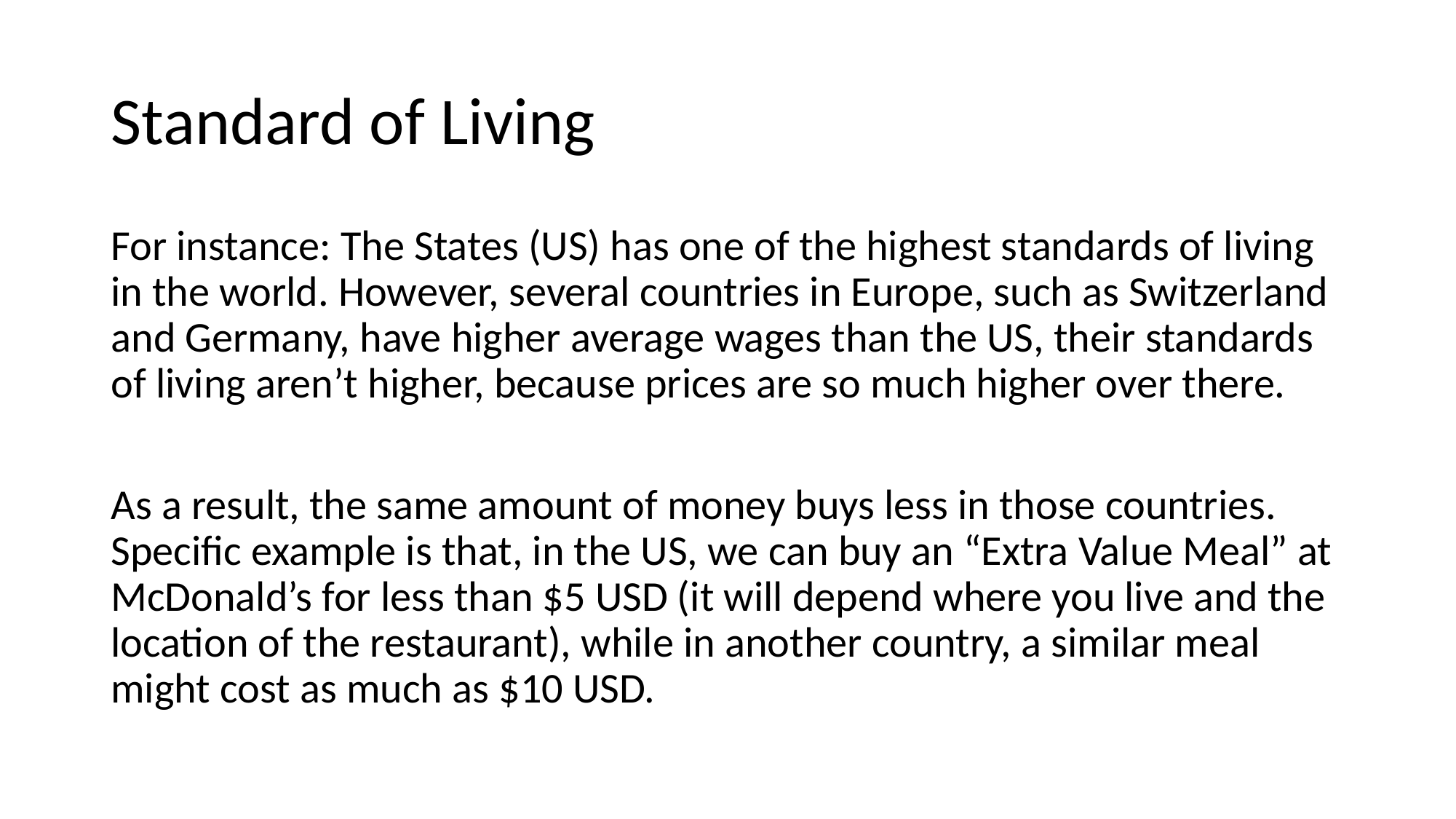

# Standard of Living
For instance: The States (US) has one of the highest standards of living in the world. However, several countries in Europe, such as Switzerland and Germany, have higher average wages than the US, their standards of living aren’t higher, because prices are so much higher over there.

As a result, the same amount of money buys less in those countries. Specific example is that, in the US, we can buy an “Extra Value Meal” at McDonald’s for less than $5 USD (it will depend where you live and the location of the restaurant), while in another country, a similar meal might cost as much as $10 USD.